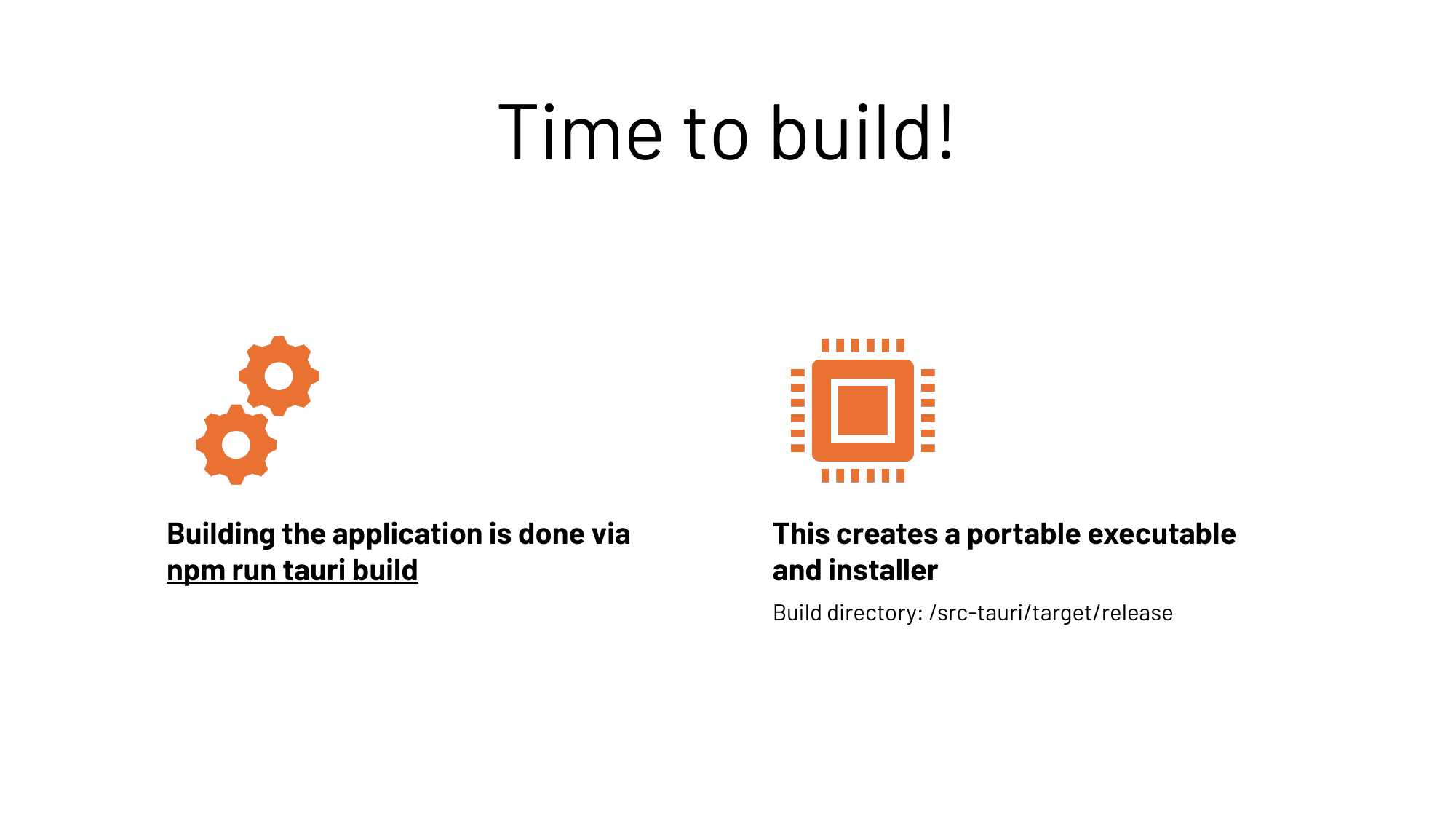

# Time to build!
Building the application is done via npm run tauri build
This creates a portable executable and installer
Build directory: /src-tauri/target/release